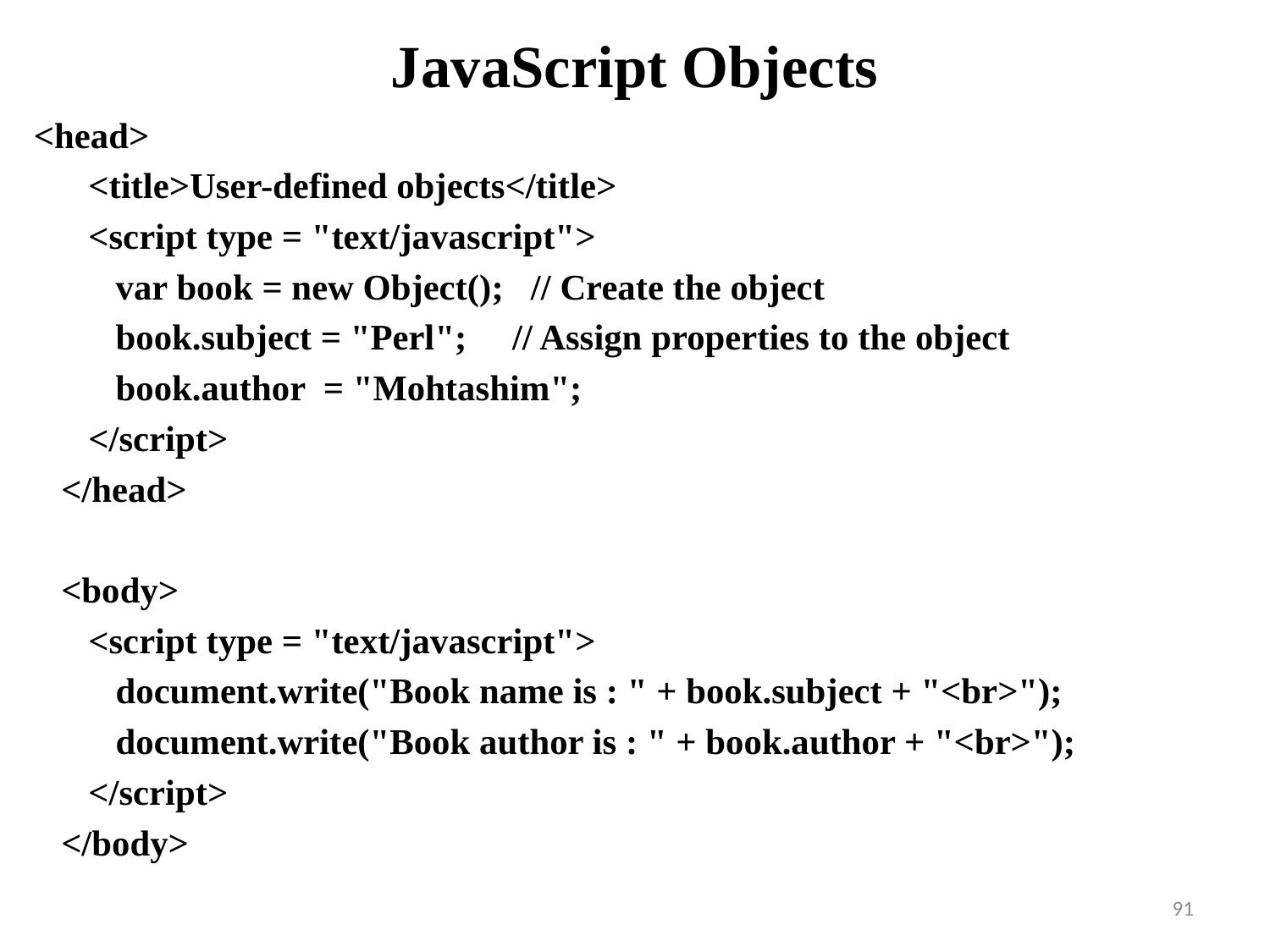

# JavaScript Objects
<head>
      <title>User-defined objects</title>
      <script type = "text/javascript">
         var book = new Object();   // Create the object
         book.subject = "Perl";     // Assign properties to the object
         book.author  = "Mohtashim";
      </script>
   </head>

   <body>
      <script type = "text/javascript">
         document.write("Book name is : " + book.subject + "<br>");
         document.write("Book author is : " + book.author + "<br>");
      </script>
   </body>

91